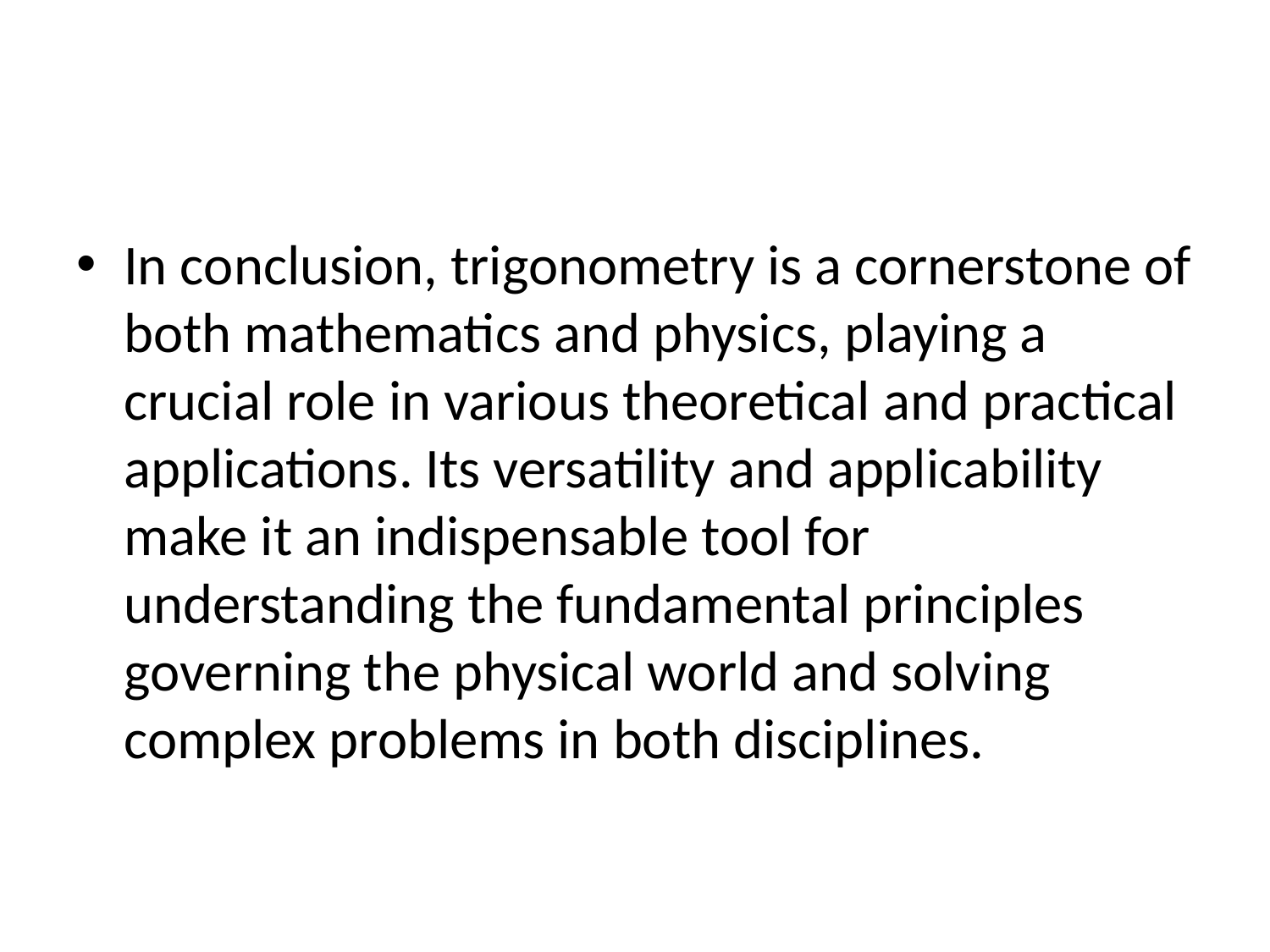

#
In conclusion, trigonometry is a cornerstone of both mathematics and physics, playing a crucial role in various theoretical and practical applications. Its versatility and applicability make it an indispensable tool for understanding the fundamental principles governing the physical world and solving complex problems in both disciplines.